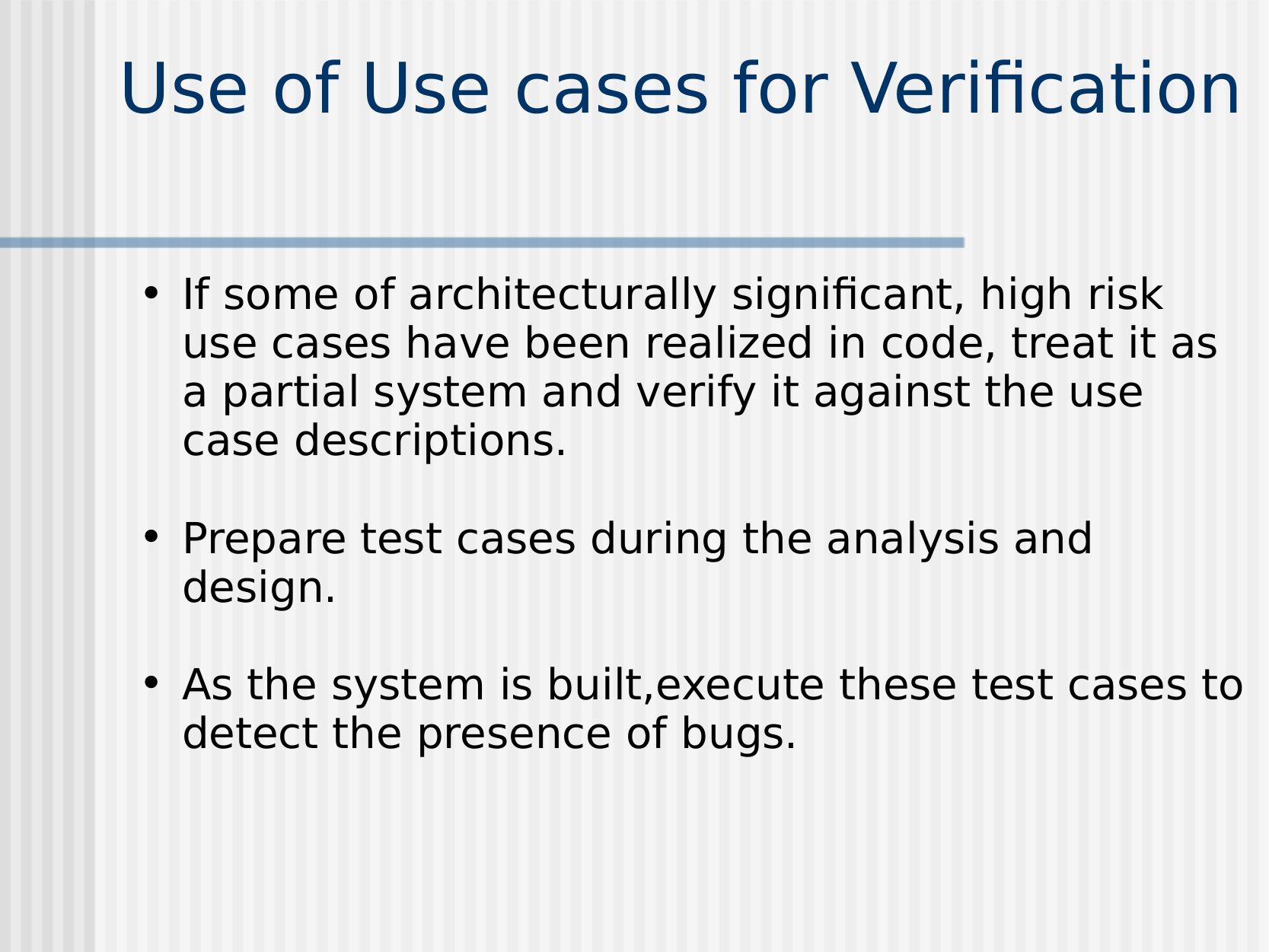

Use of Use cases for Verification
If some of architecturally significant, high risk use cases have been realized in code, treat it as a partial system and verify it against the use case descriptions.

Prepare test cases during the analysis and design.

As the system is built,execute these test cases to detect the presence of bugs.